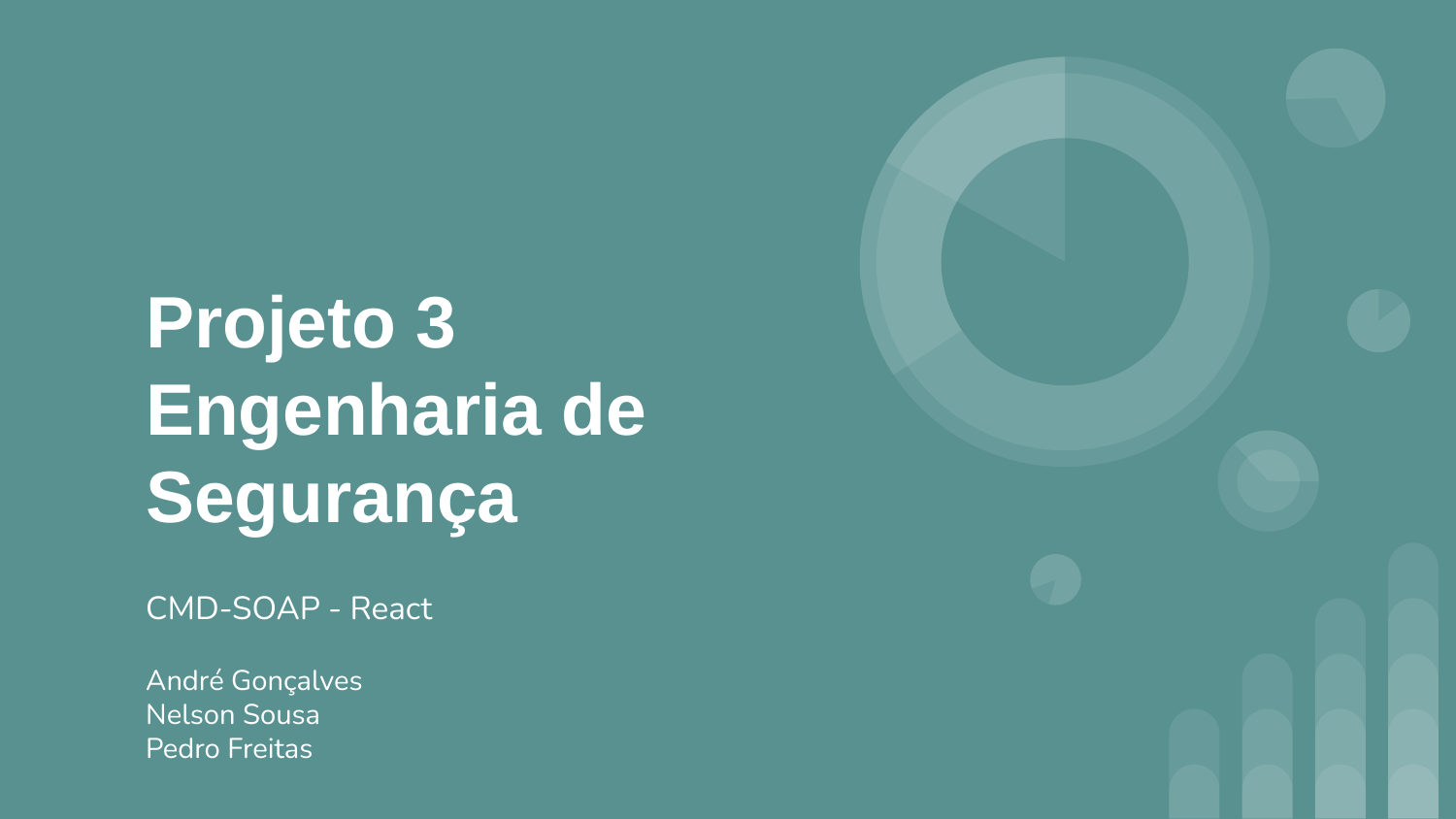

# Projeto 3 Engenharia de Segurança
CMD-SOAP - React
André Gonçalves
Nelson Sousa
Pedro Freitas